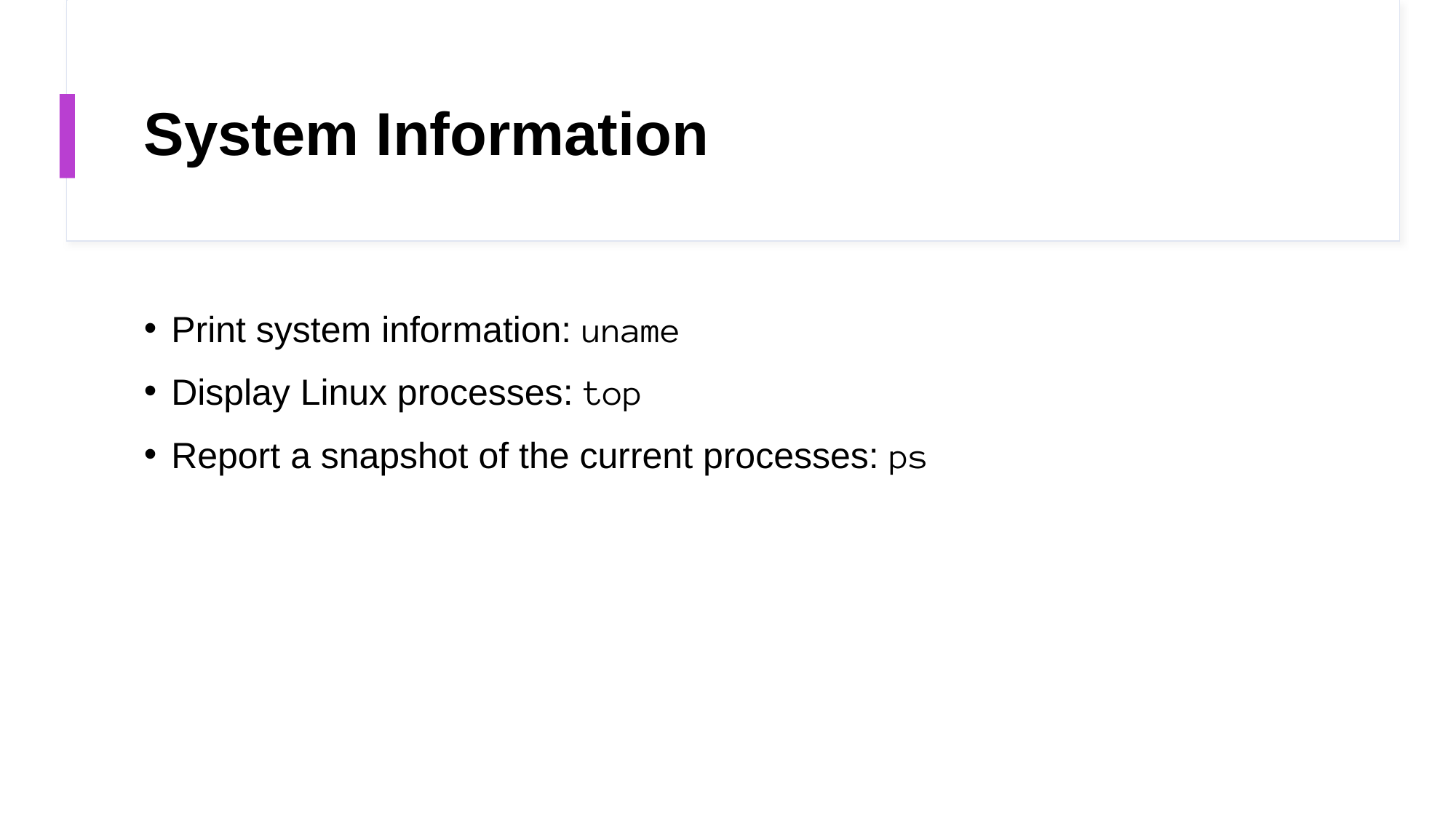

# System Information
Print system information: uname
Display Linux processes: top
Report a snapshot of the current processes: ps